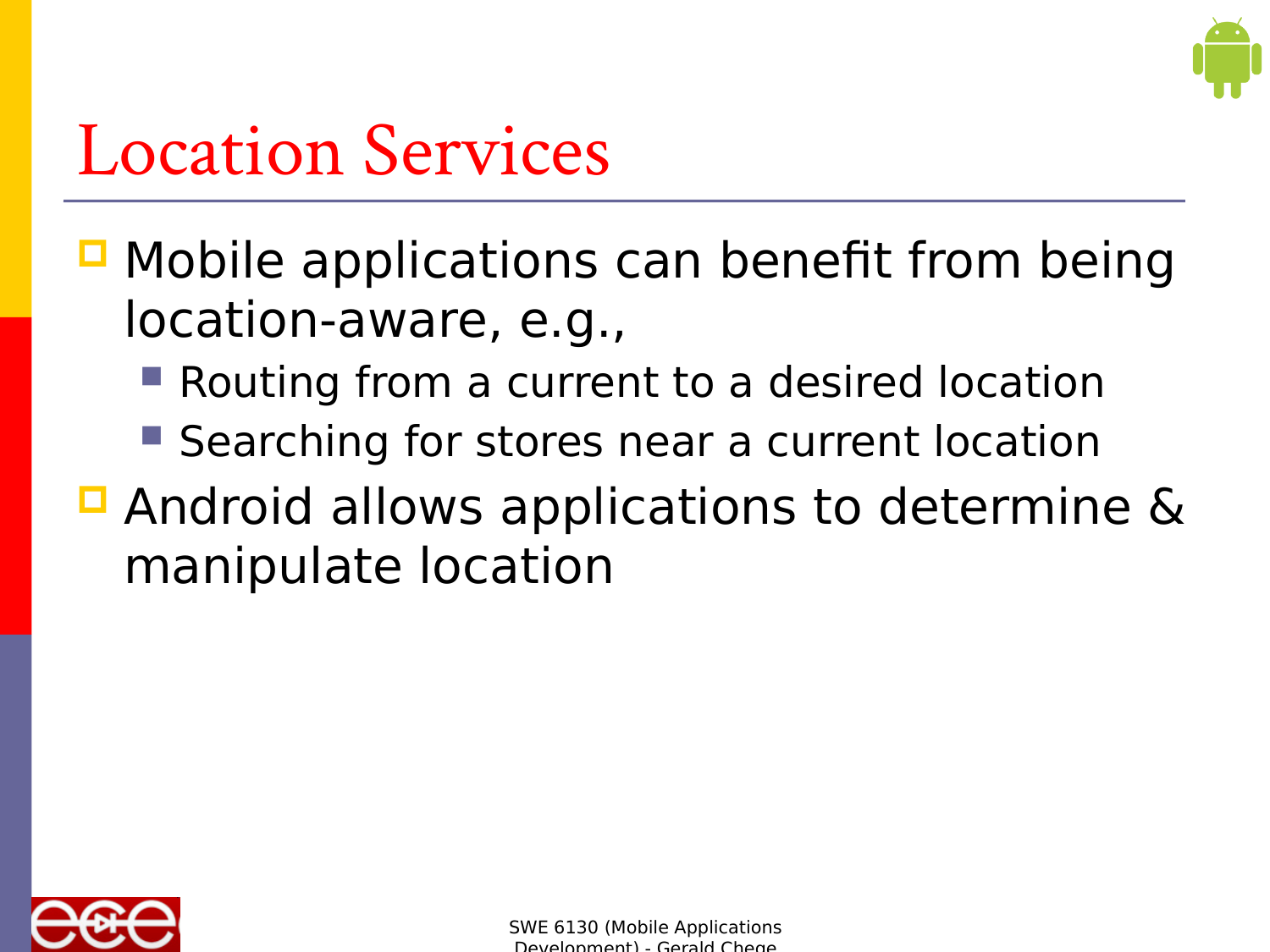

# Location Services
Mobile applications can benefit from being location-aware, e.g.,
Routing from a current to a desired location
Searching for stores near a current location
Android allows applications to determine & manipulate location

SWE 6130 (Mobile Applications Development) - Gerald Chege